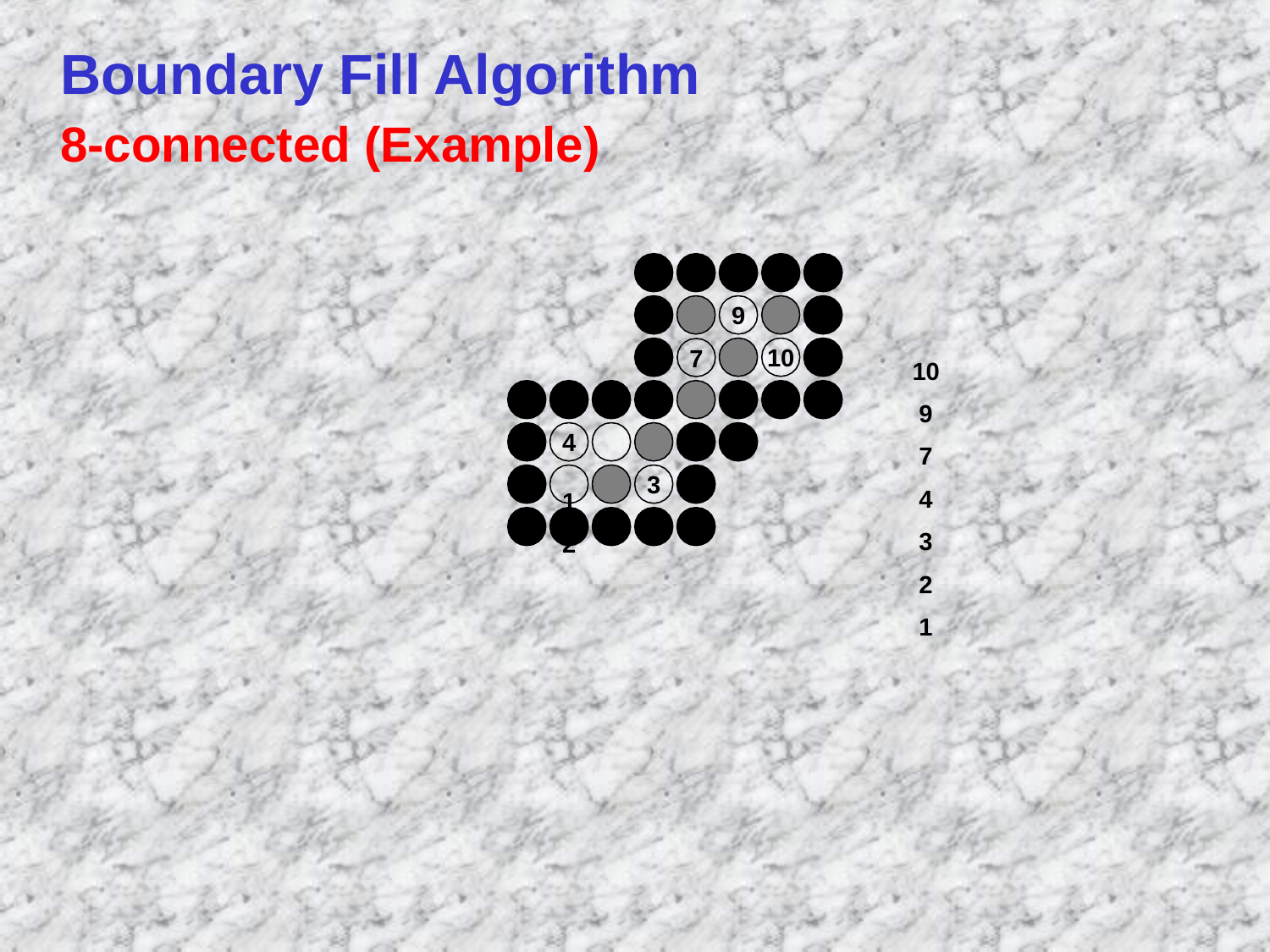

# Boundary Fill Algorithm
8-connected (Example)

9

10
10
9
7
4
3
2
1
7
4	1
2

3